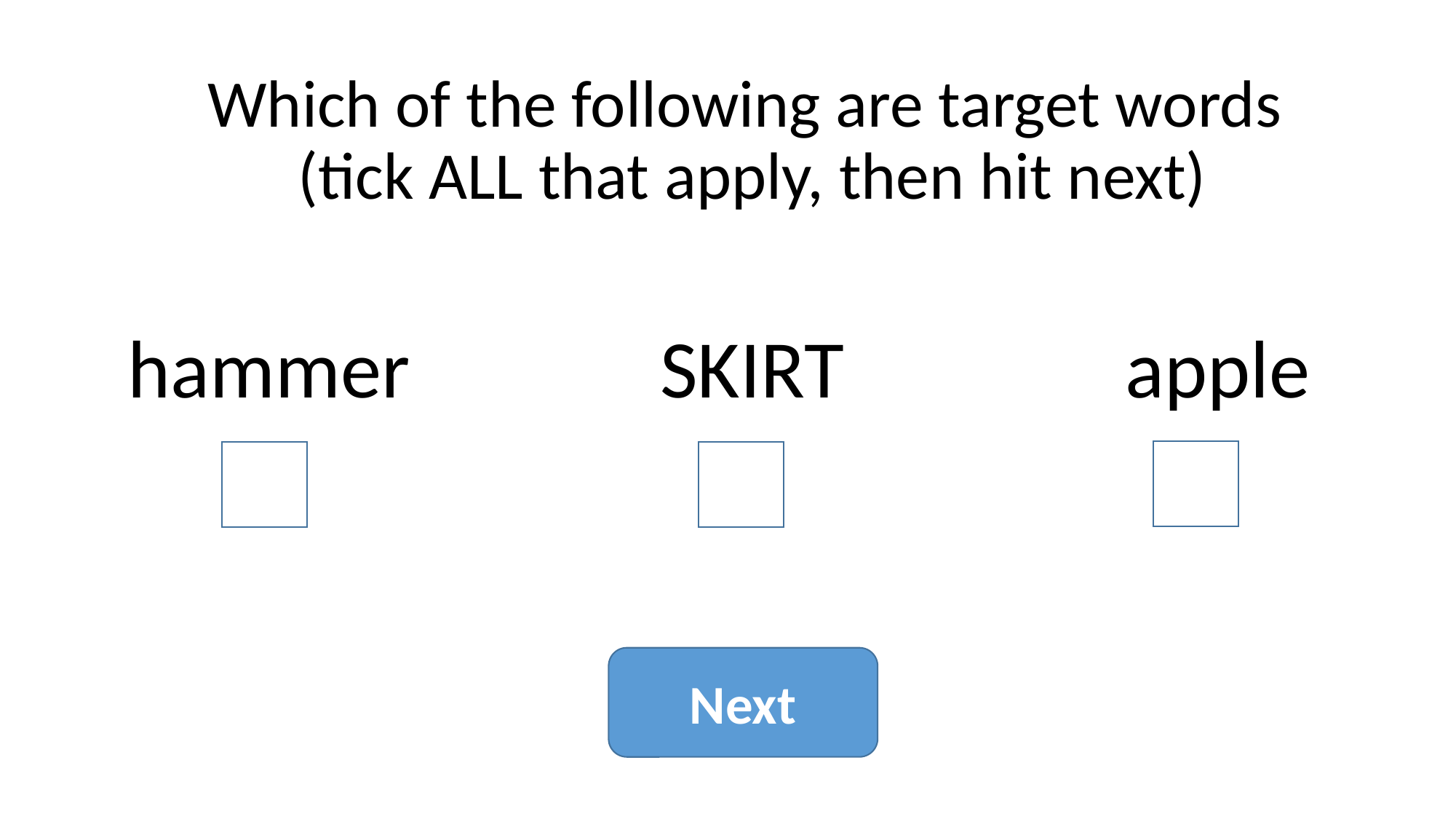

# Which of the following are target words (tick ALL that apply, then hit next)
hammer
SKIRT
apple

Next